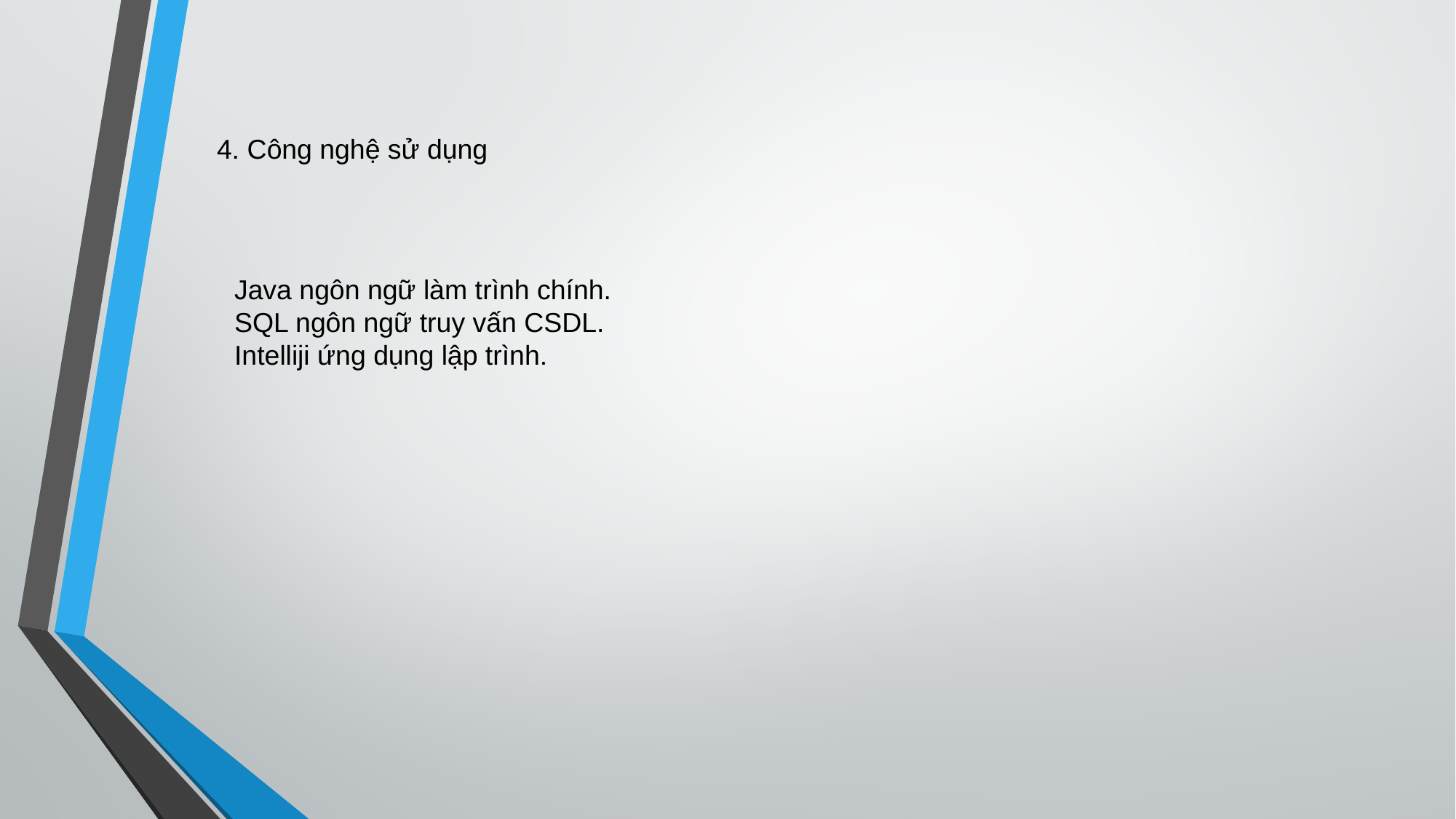

4. Công nghệ sử dụng
Java ngôn ngữ làm trình chính.
SQL ngôn ngữ truy vấn CSDL.
Intelliji ứng dụng lập trình.